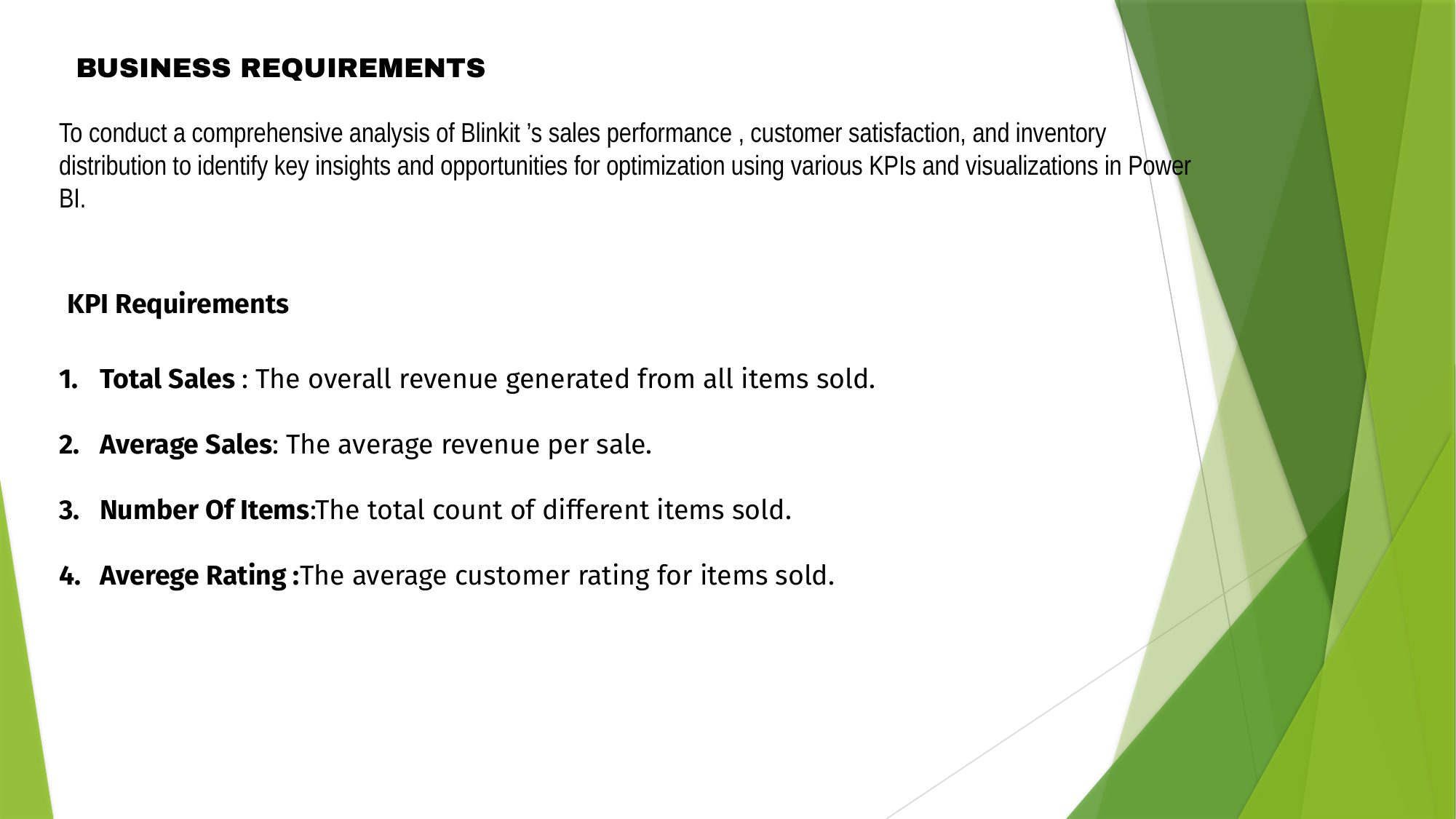

BUSINESS REQUIREMENTS
To conduct a comprehensive analysis of Blinkit ’s sales performance , customer satisfaction, and inventory distribution to identify key insights and opportunities for optimization using various KPIs and visualizations in Power BI.
KPI Requirements
Total Sales : The overall revenue generated from all items sold.

Average Sales: The average revenue per sale.

Number Of Items:The total count of different items sold.

Averege Rating :The average customer rating for items sold.